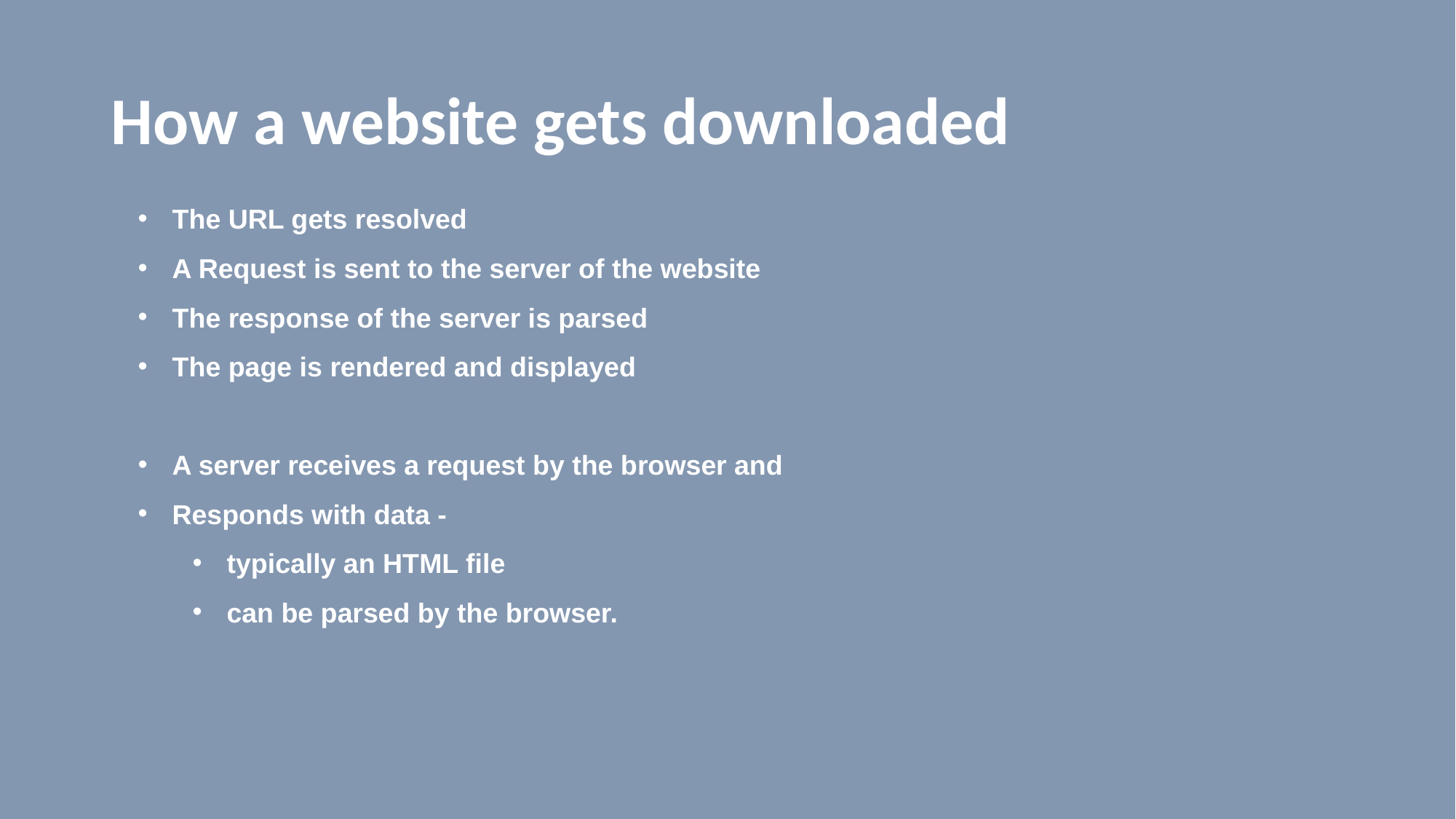

# How a website gets downloaded
The URL gets resolved
A Request is sent to the server of the website
The response of the server is parsed
The page is rendered and displayed

A server receives a request by the browser and
Responds with data -
typically an HTML file
can be parsed by the browser.